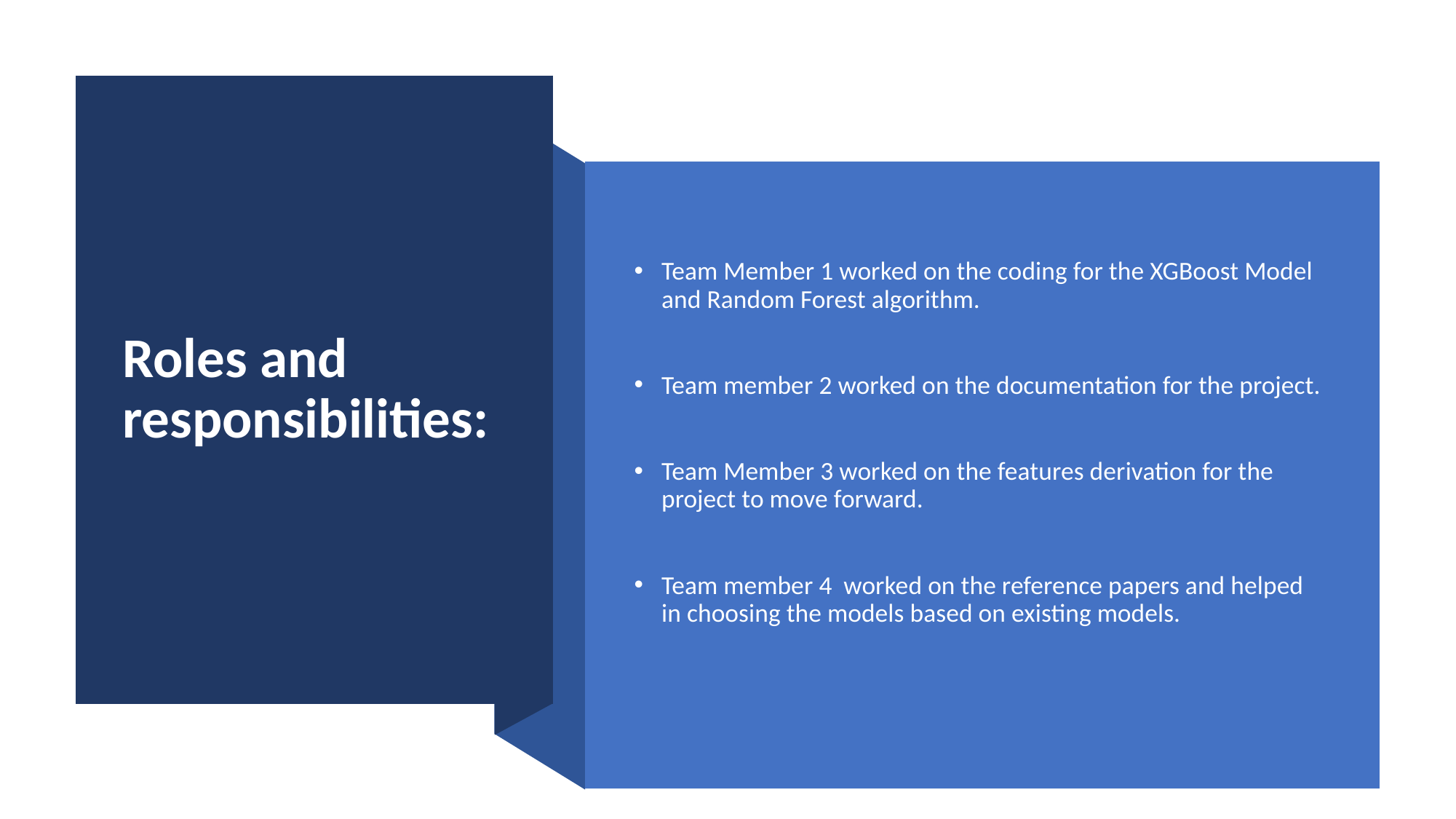

# Roles and responsibilities:

Team Member 1 worked on the coding for the XGBoost Model and Random Forest algorithm.

Team member 2 worked on the documentation for the project.

Team Member 3 worked on the features derivation for the project to move forward.

Team member 4  worked on the reference papers and helped in choosing the models based on existing models.